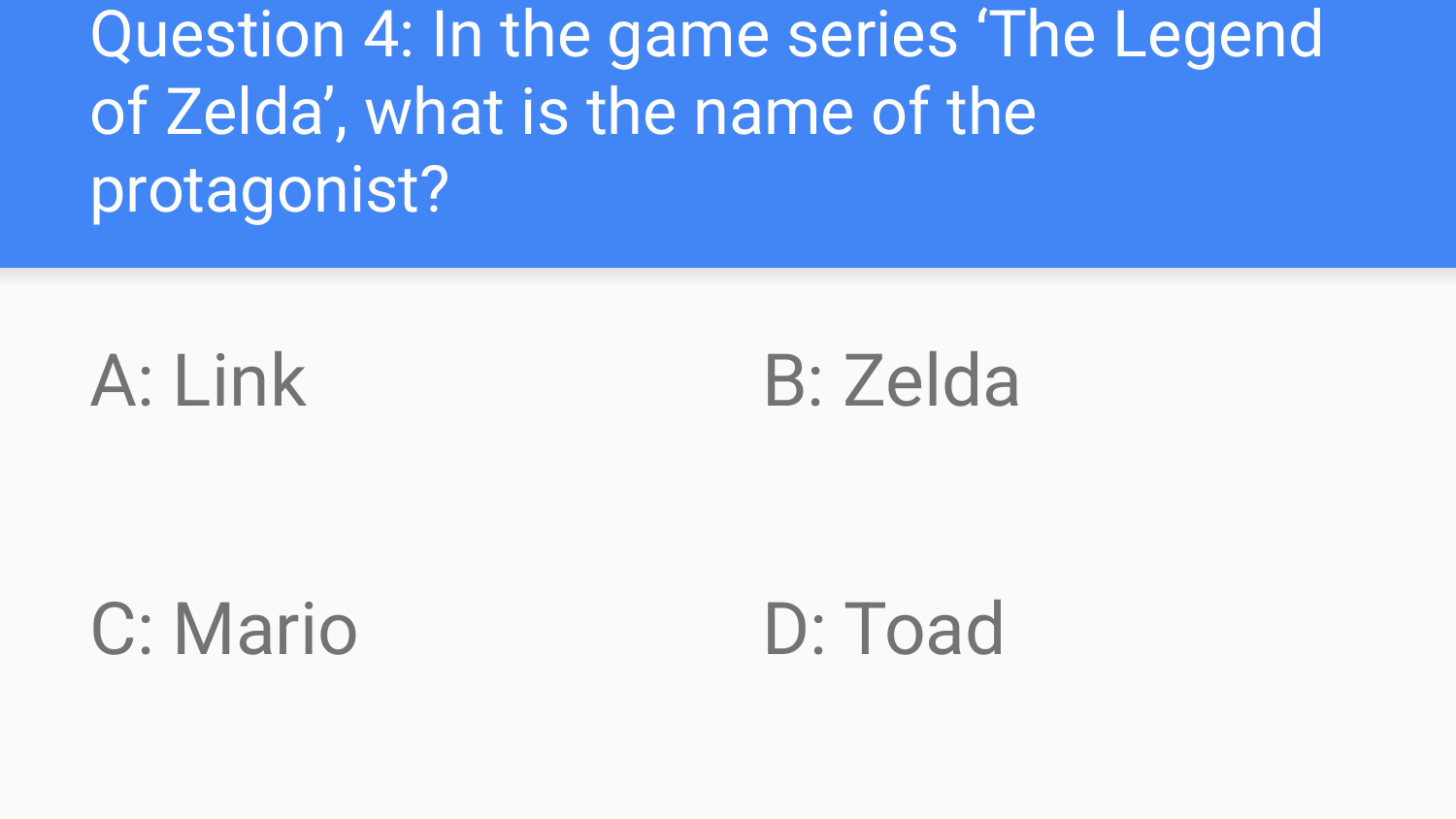

# Question 4: In the game series ‘The Legend of Zelda’, what is the name of the protagonist?
A: Link
B: Zelda
C: Mario
D: Toad